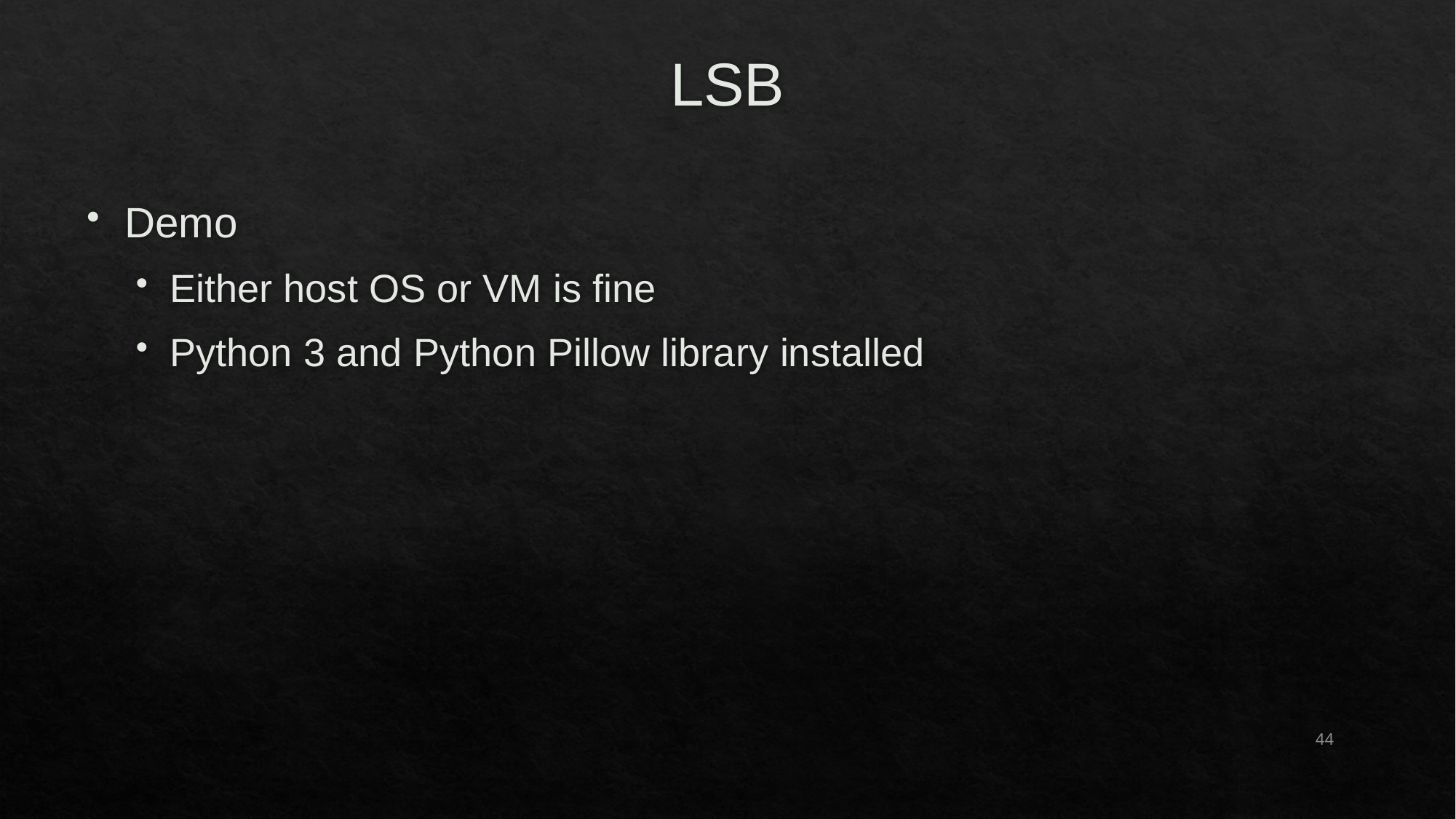

# LSB
Demo
Either host OS or VM is fine
Python 3 and Python Pillow library installed
44